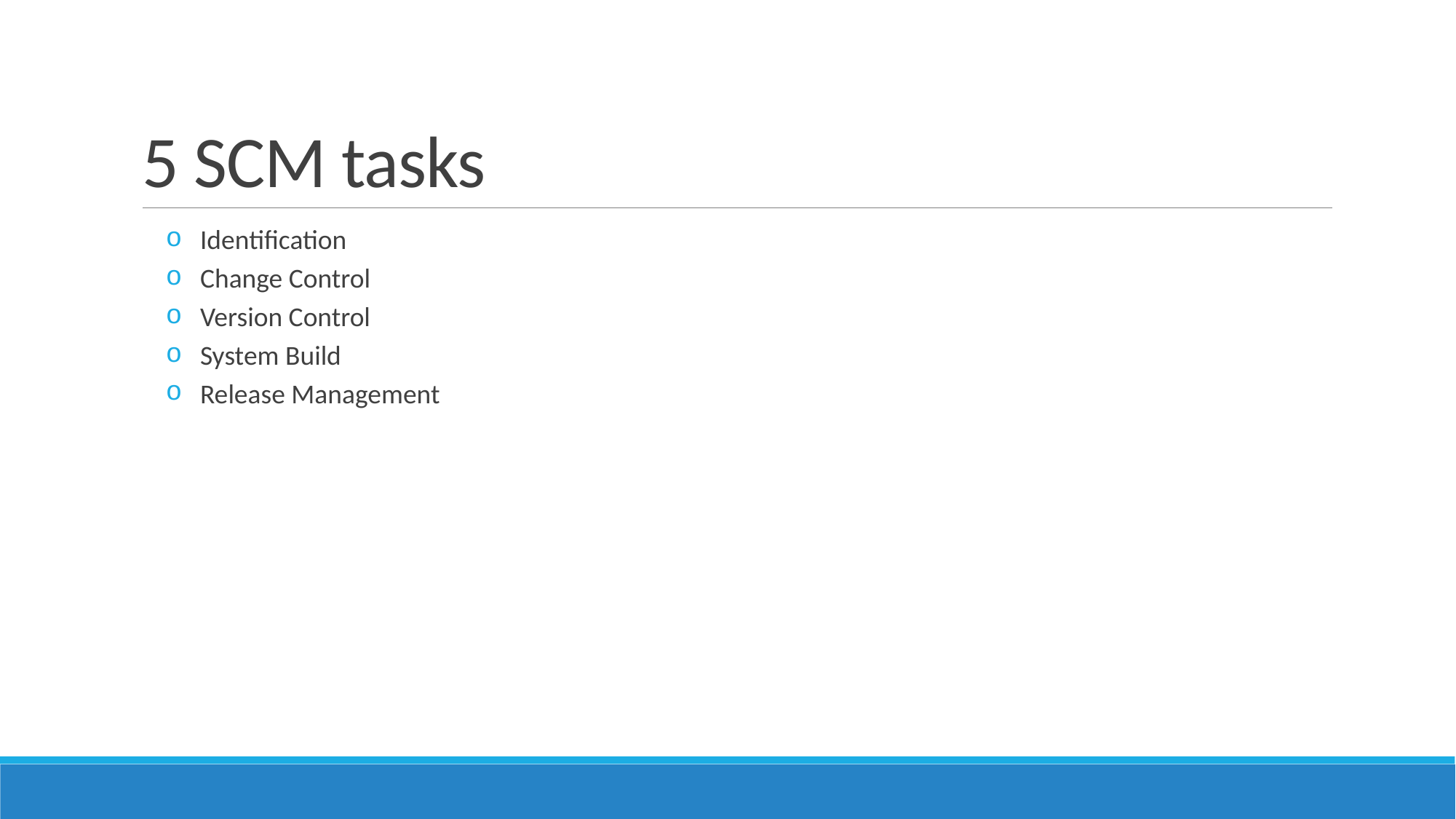

# 5 SCM tasks
Identification
Change Control
Version Control
System Build
Release Management